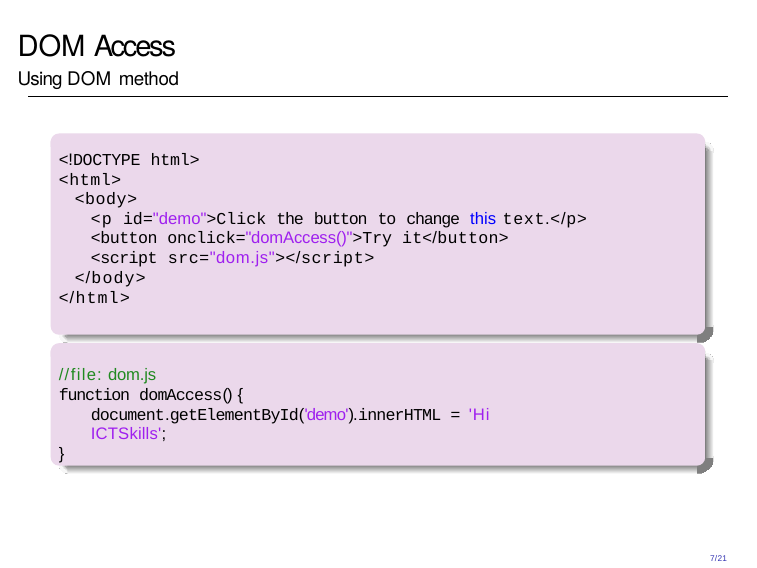

# DOM Access
Using DOM method

<!DOCTYPE html>
<html>
<body>
<p id="demo">Click the button to change this text.</p>
<button onclick="domAccess()">Try it</button>
<script src="dom.js"></script>
</body>
</html>

//file: dom.js
function domAccess() {
document.getElementById('demo').innerHTML = 'Hi ICTSkills';
}

7/21